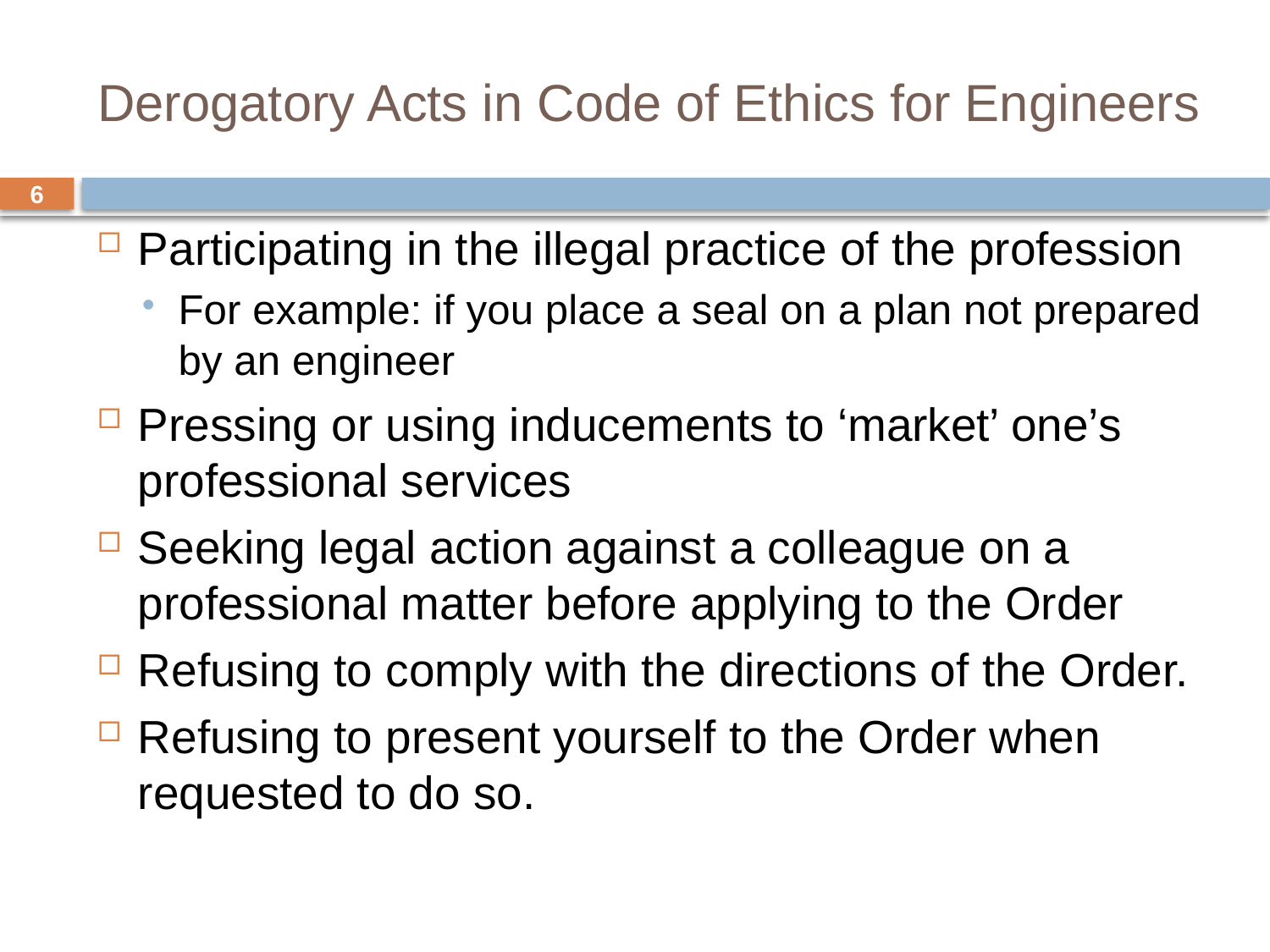

# Derogatory Acts in Code of Ethics for Engineers
6
Participating in the illegal practice of the profession
For example: if you place a seal on a plan not prepared by an engineer
Pressing or using inducements to ‘market’ one’s professional services
Seeking legal action against a colleague on a professional matter before applying to the Order
Refusing to comply with the directions of the Order.
Refusing to present yourself to the Order when requested to do so.